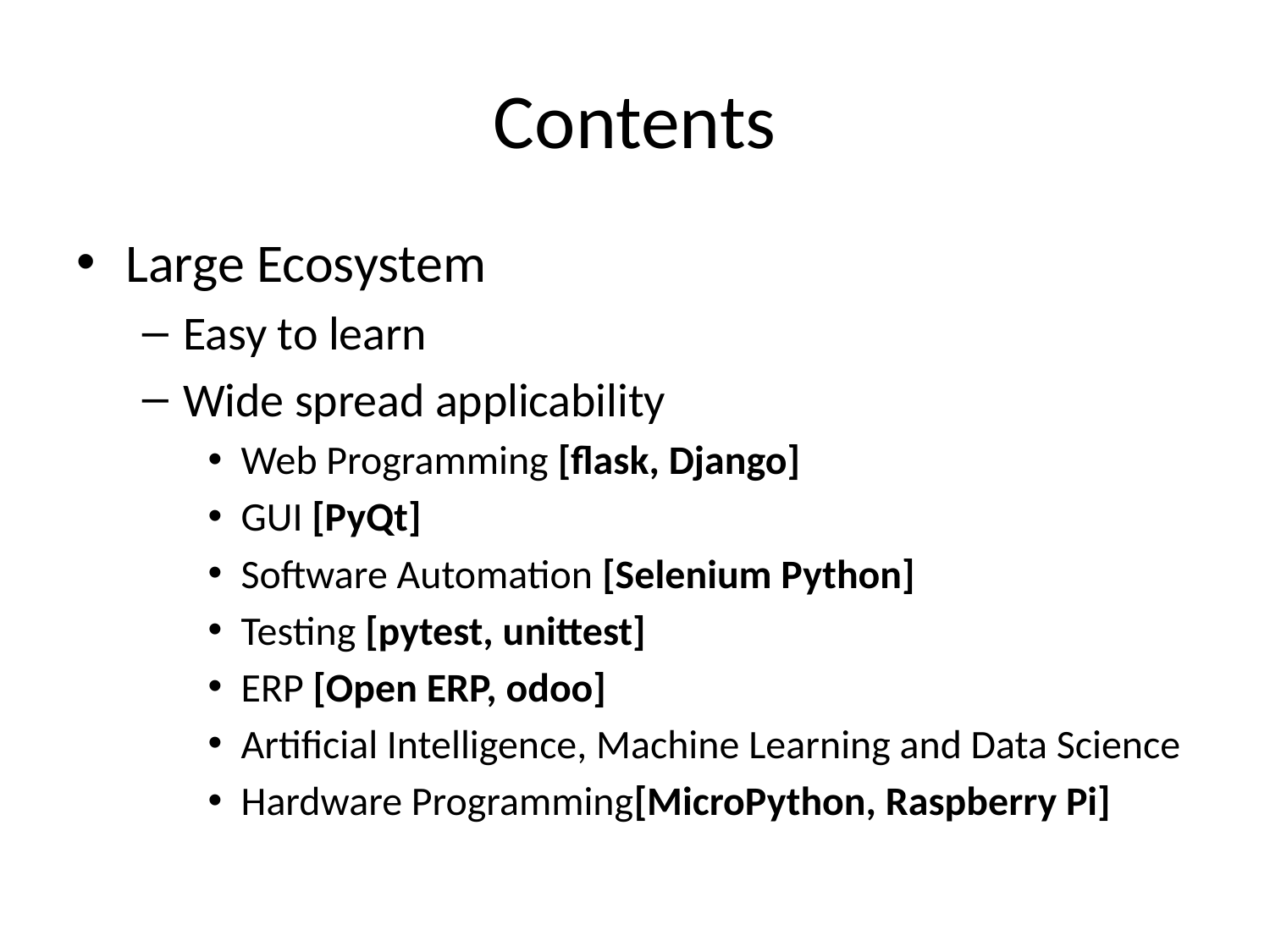

# Contents
Large Ecosystem
Easy to learn
Wide spread applicability
Web Programming [flask, Django]
GUI [PyQt]
Software Automation [Selenium Python]
Testing [pytest, unittest]
ERP [Open ERP, odoo]
Artificial Intelligence, Machine Learning and Data Science
Hardware Programming[MicroPython, Raspberry Pi]